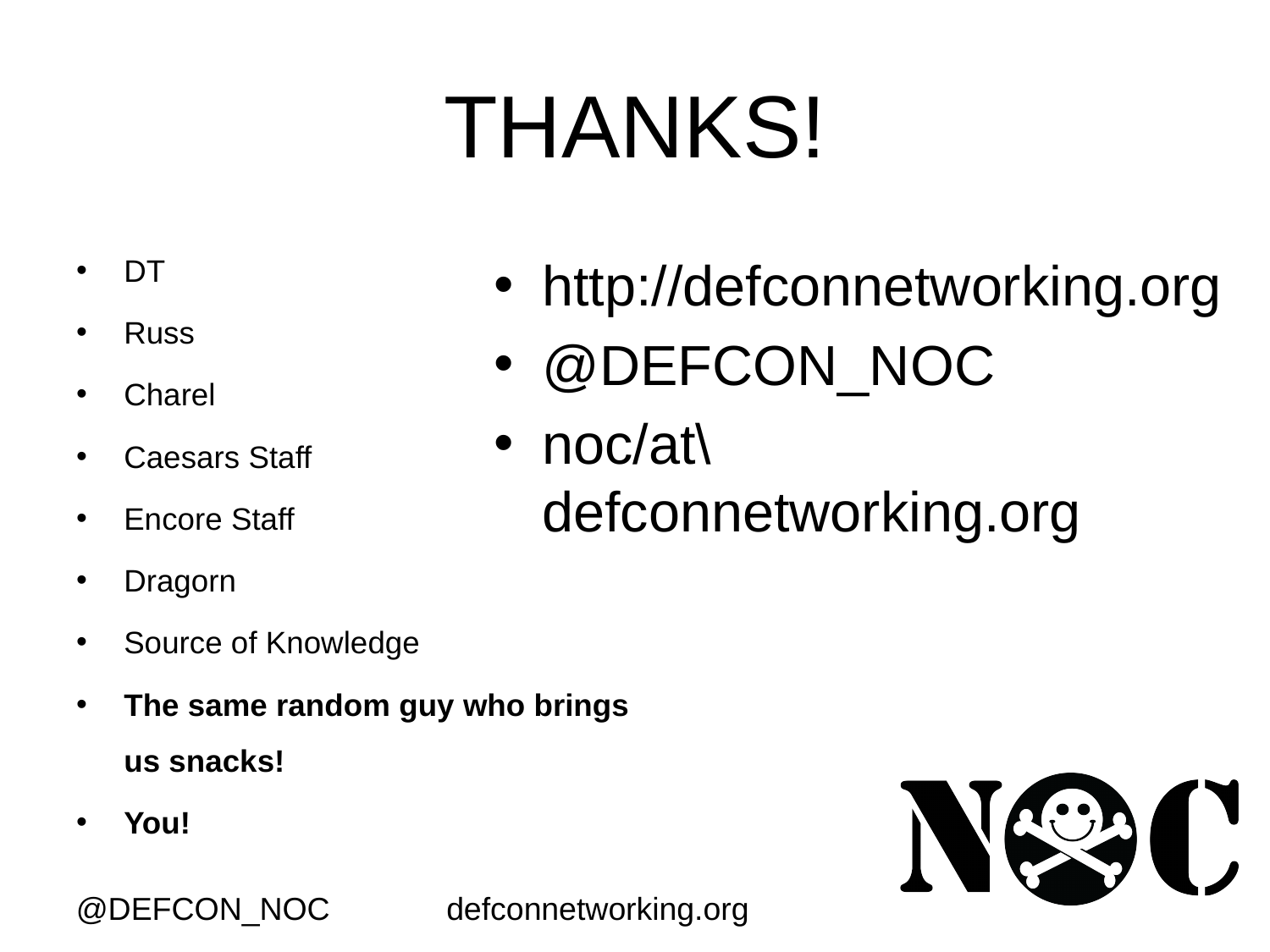

# THANKS!
DT
Russ
Charel
Caesars Staff
Encore Staff
Dragorn
Source of Knowledge
The same random guy who brings us snacks!
You!
http://defconnetworking.org
@DEFCON_NOC
noc/at\defconnetworking.org
@DEFCON_NOC
defconnetworking.org